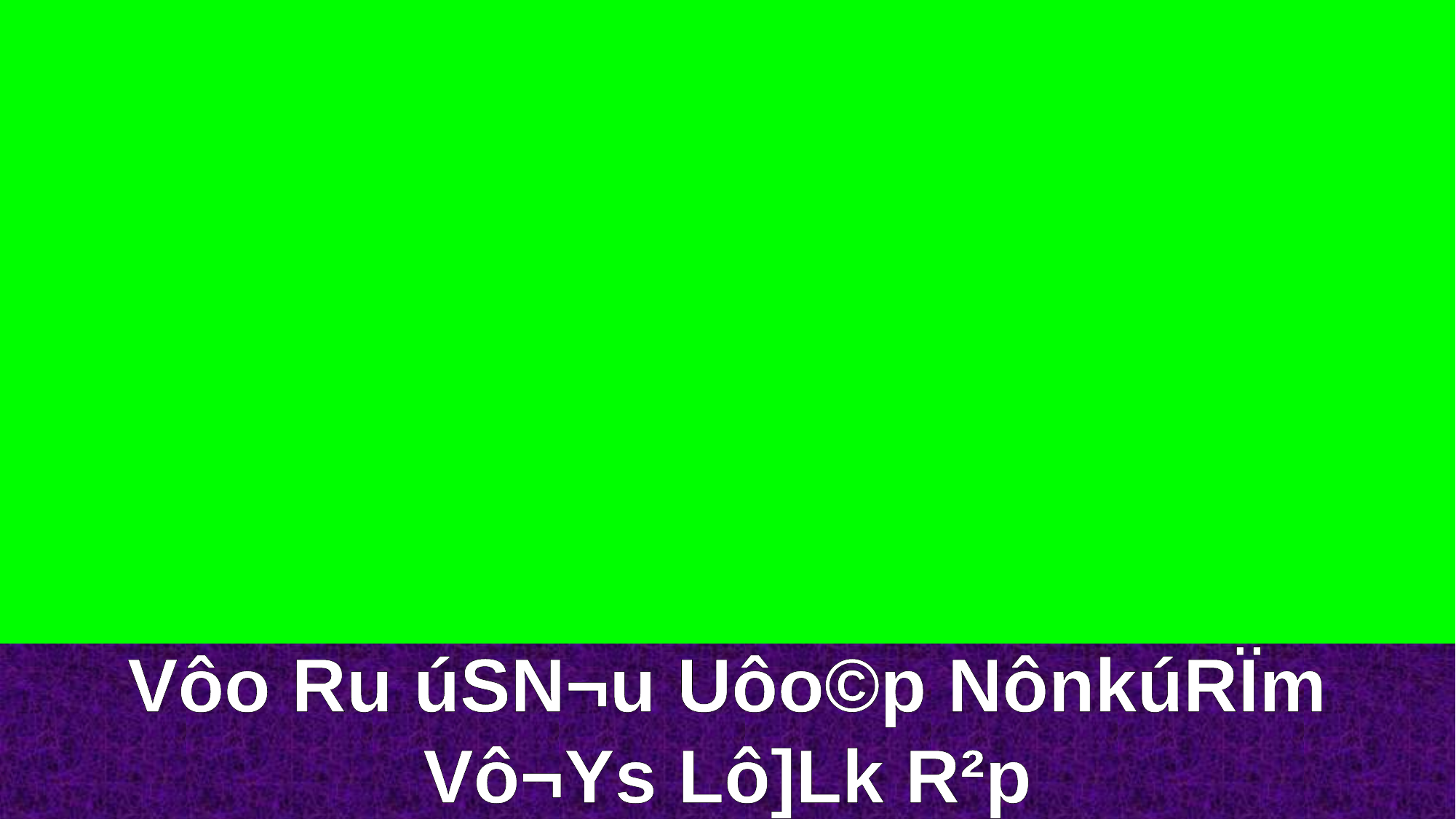

Vôo Ru úSN¬u Uôo©p NônkúRÏm
Vô¬Ys Lô]Lk R²p